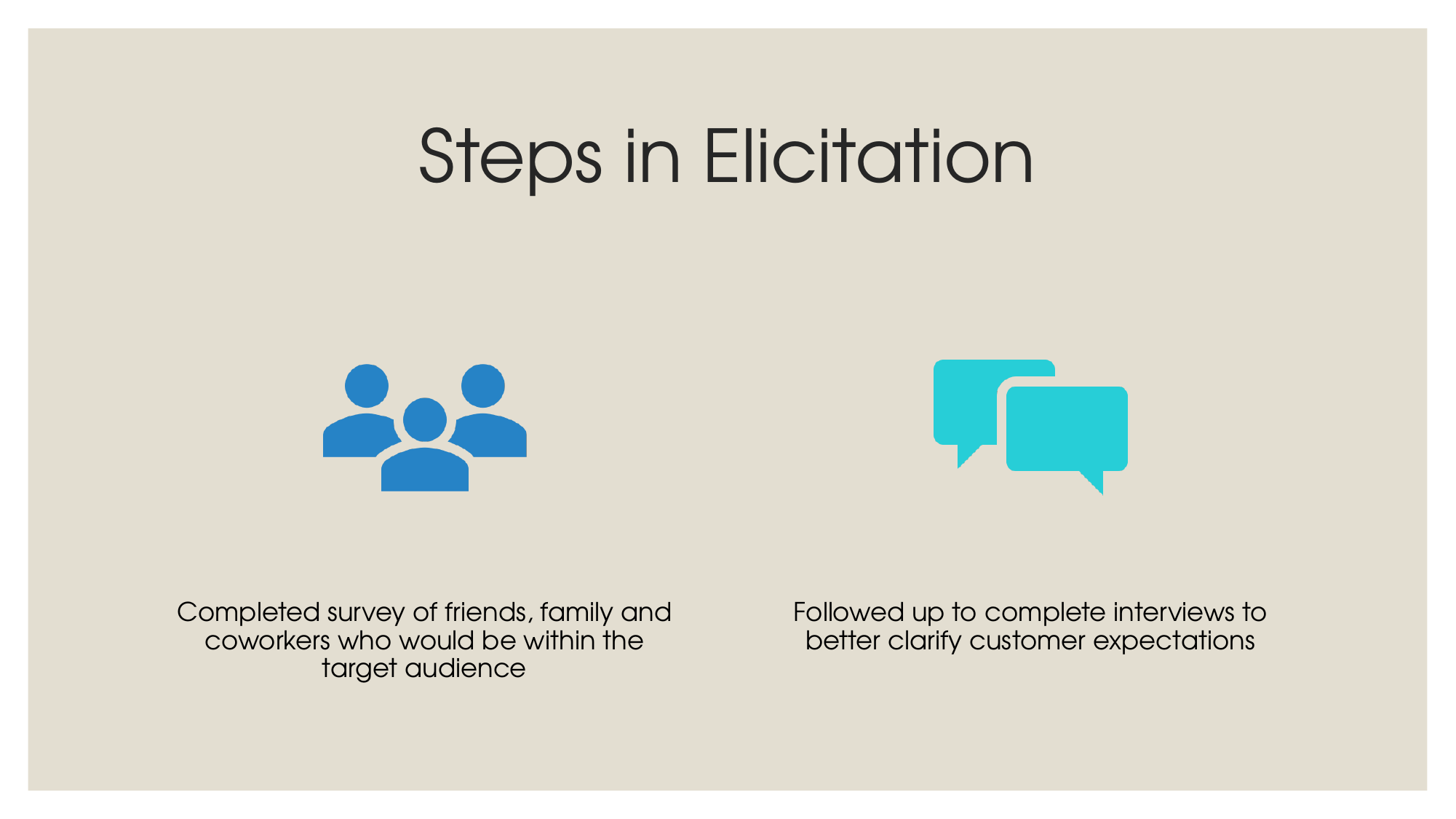

# Steps in Elicitation
Completed survey of friends, family and coworkers who would be within the target audience
Followed up to complete interviews to better clarify customer expectations